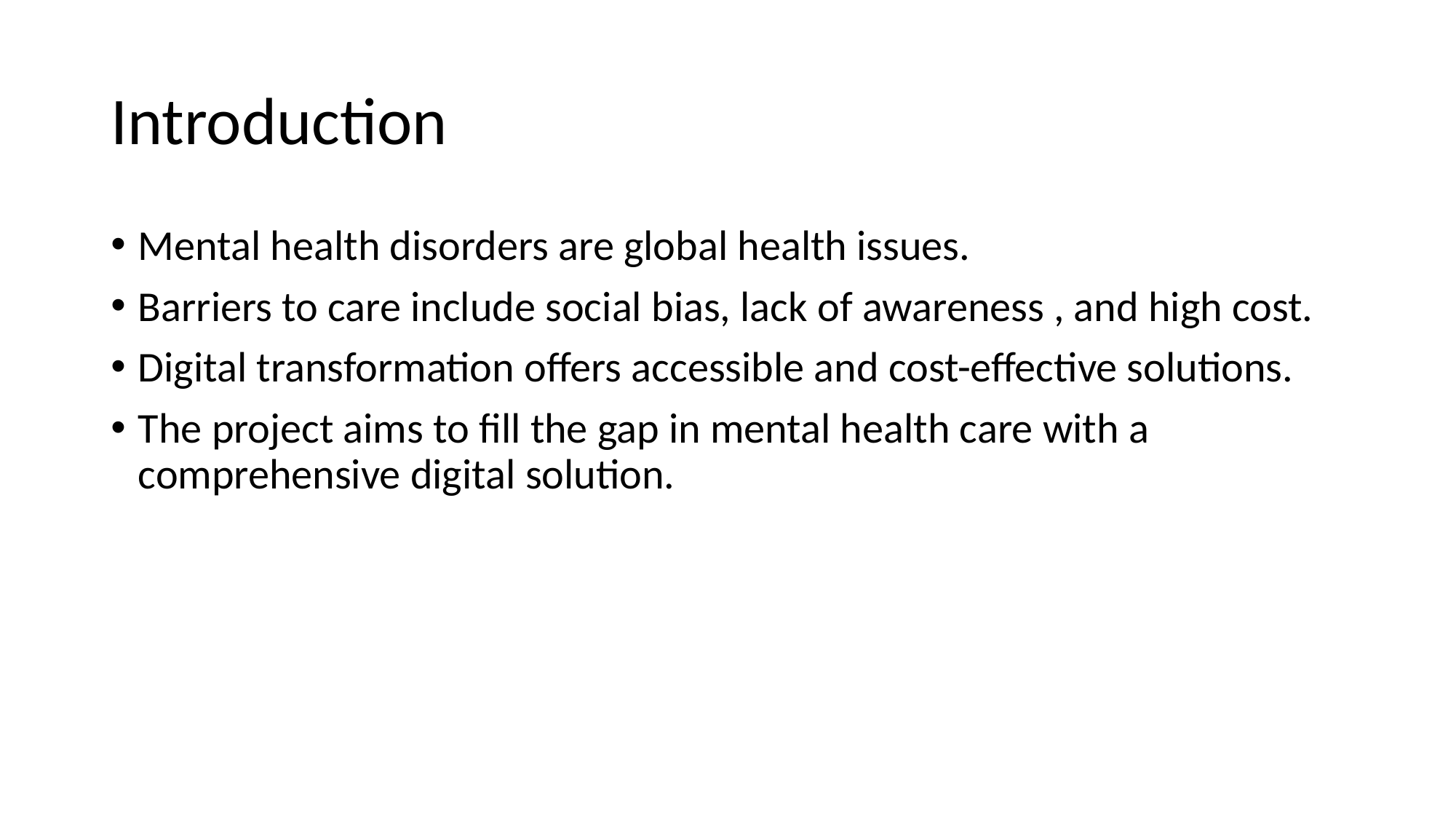

# Introduction
Mental health disorders are global health issues.
Barriers to care include social bias, lack of awareness , and high cost.
Digital transformation offers accessible and cost-effective solutions.
The project aims to fill the gap in mental health care with a comprehensive digital solution.